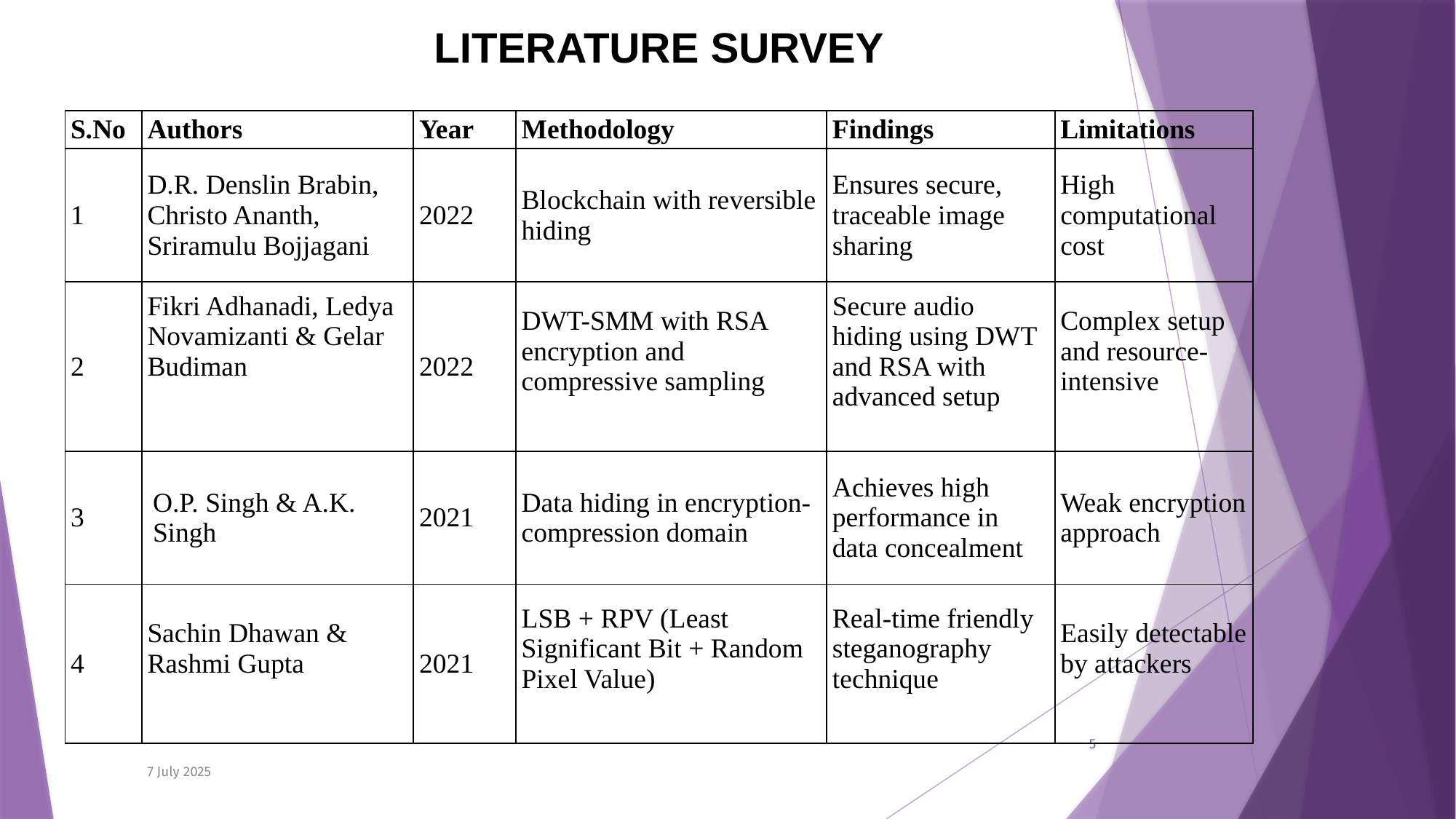

LITERATURE SURVEY

| S.No | Authors | Year | Methodology | Findings | Limitations |
| --- | --- | --- | --- | --- | --- |
| 1 | D.R. Denslin Brabin, Christo Ananth, Sriramulu Bojjagani | 2022 | Blockchain with reversible hiding | Ensures secure, traceable image sharing | High computational cost |
| 2 | Fikri Adhanadi, Ledya Novamizanti & Gelar Budiman | 2022 | DWT-SMM with RSA encryption and compressive sampling | Secure audio hiding using DWT and RSA with advanced setup | Complex setup and resource-intensive |
| 3 | O.P. Singh & A.K. Singh | 2021 | Data hiding in encryption-compression domain | Achieves high performance in data concealment | Weak encryption approach |
| 4 | Sachin Dhawan & Rashmi Gupta | 2021 | LSB + RPV (Least Significant Bit + Random Pixel Value) | Real-time friendly steganography technique | Easily detectable by attackers |
5
7 July 2025